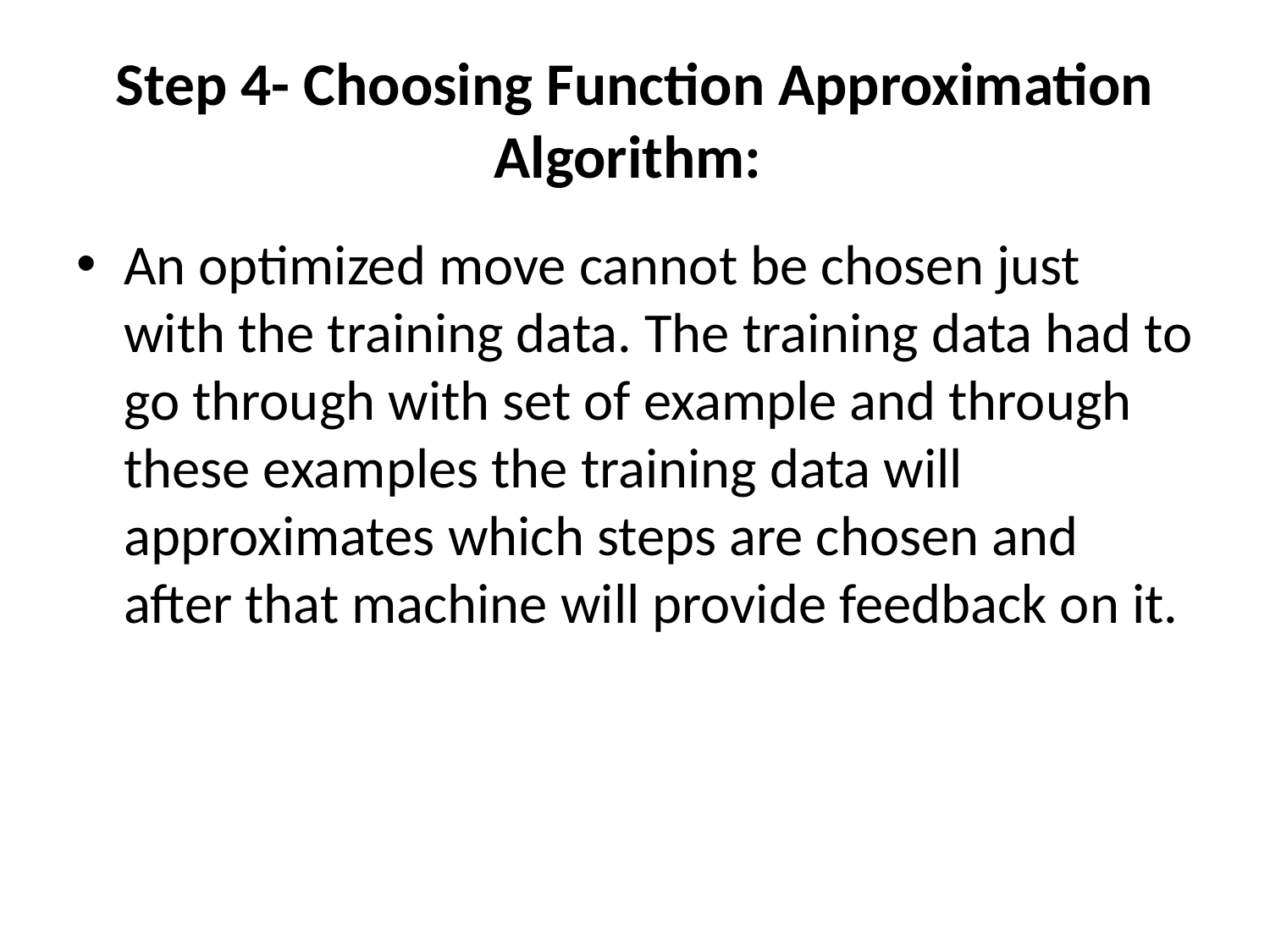

# Step 4- Choosing Function Approximation Algorithm:
An optimized move cannot be chosen just with the training data. The training data had to go through with set of example and through these examples the training data will approximates which steps are chosen and after that machine will provide feedback on it.